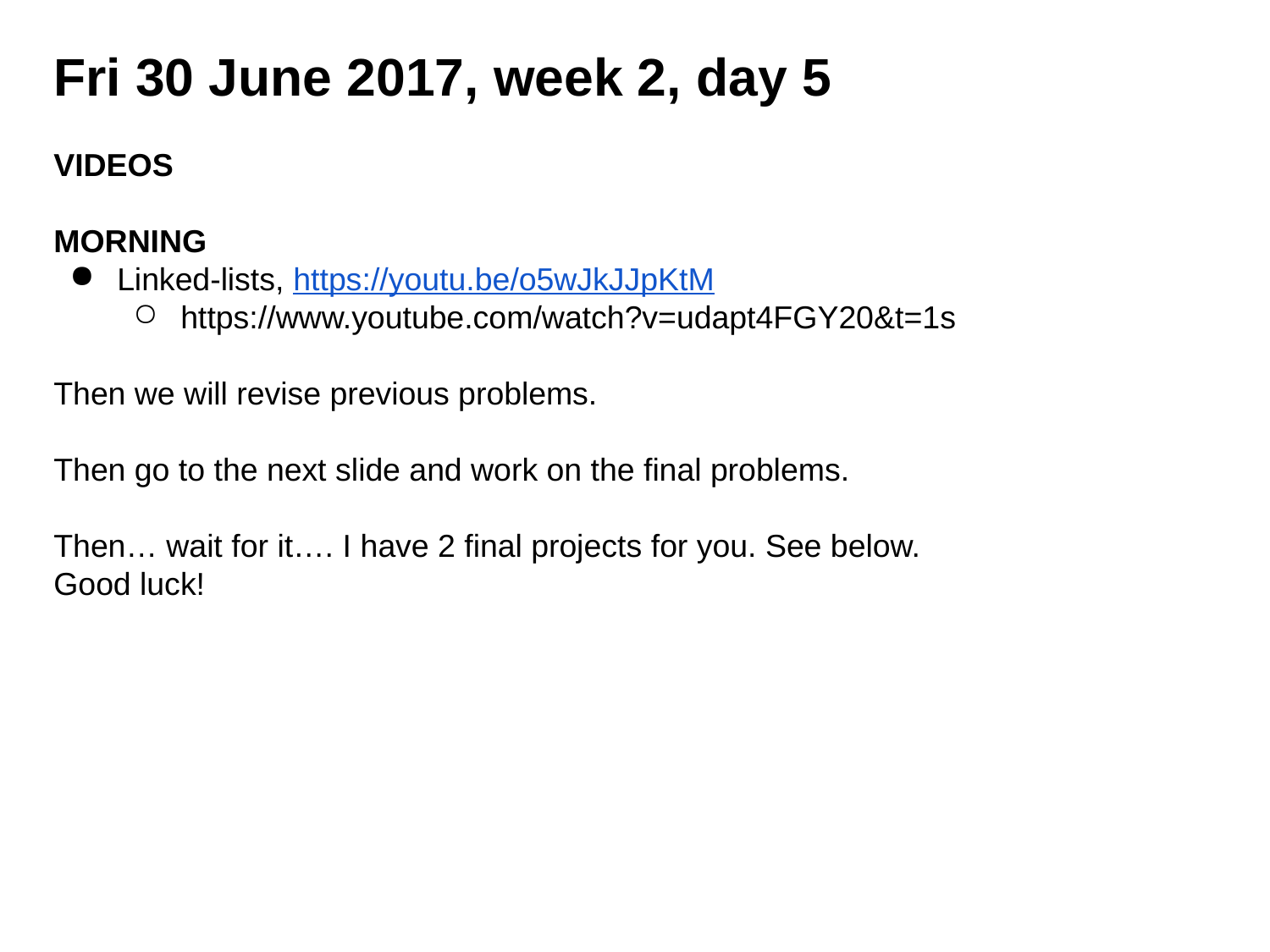

Fri 30 June 2017, week 2, day 5

VIDEOS

MORNING
Linked-lists, https://youtu.be/o5wJkJJpKtM
https://www.youtube.com/watch?v=udapt4FGY20&t=1s

Then we will revise previous problems.

Then go to the next slide and work on the final problems.

Then… wait for it…. I have 2 final projects for you. See below.
Good luck!